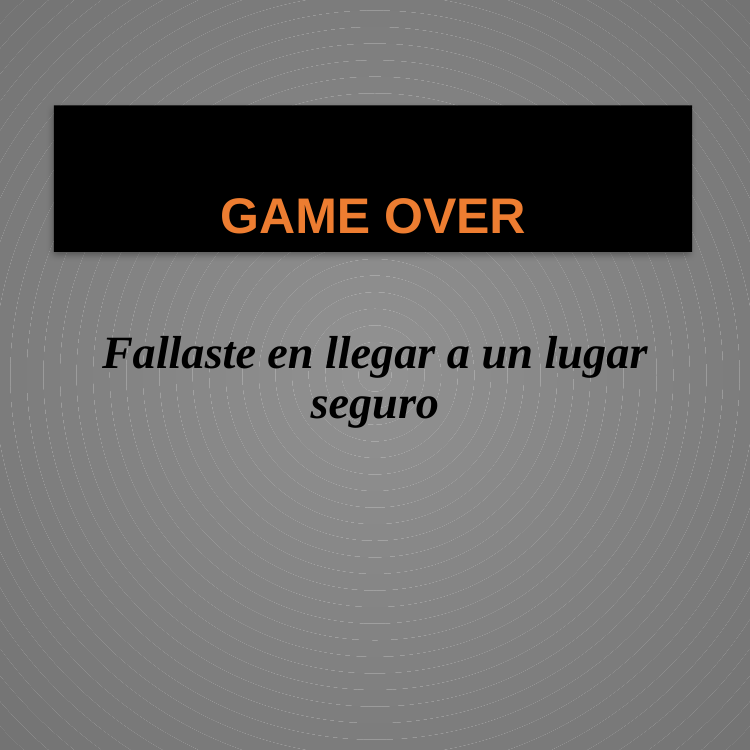

# GAME OVER
Fallaste en llegar a un lugar seguro